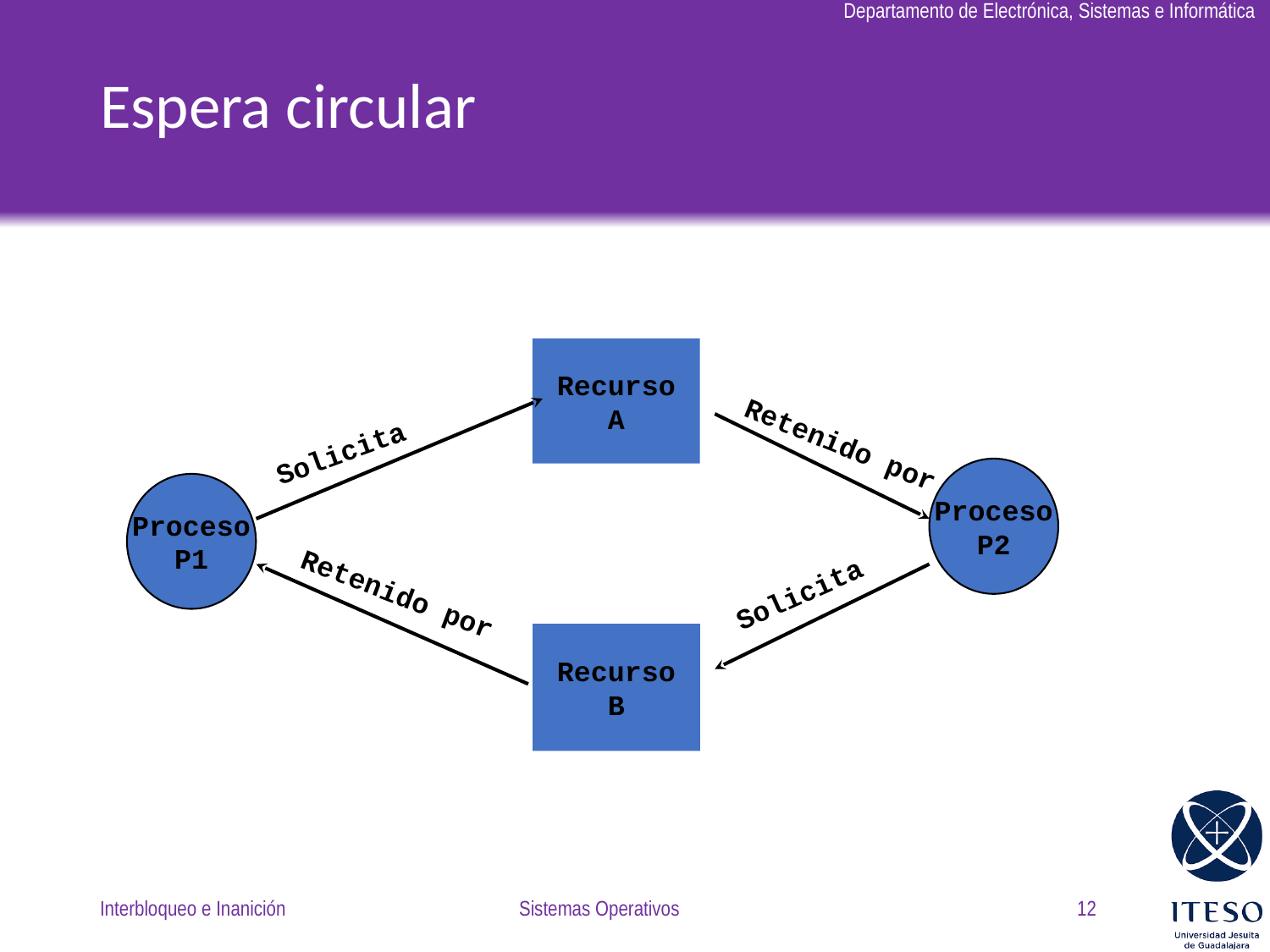

# Espera circular
Recurso
A

Retenido por
Solicita
Proceso
P2
Proceso
P1

Solicita
Retenido por
Recurso
B
Interbloqueo e Inanición
Sistemas Operativos
12